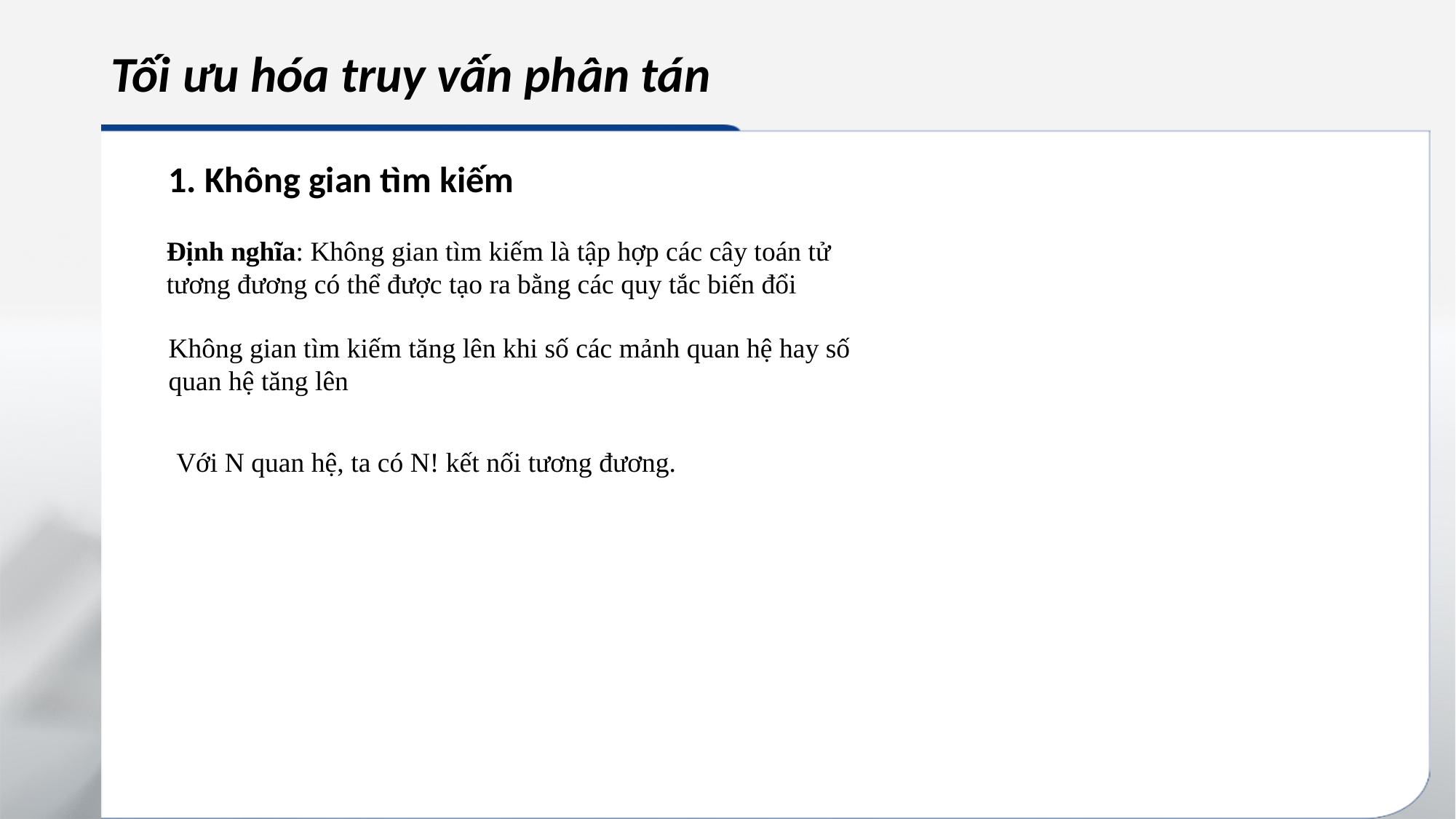

# Tối ưu hóa truy vấn phân tán
1. Không gian tìm kiếm
Định nghĩa: Không gian tìm kiếm là tập hợp các cây toán tử tương đương có thể được tạo ra bằng các quy tắc biến đổi
Không gian tìm kiếm tăng lên khi số các mảnh quan hệ hay số quan hệ tăng lên
Với N quan hệ, ta có N! kết nối tương đương.